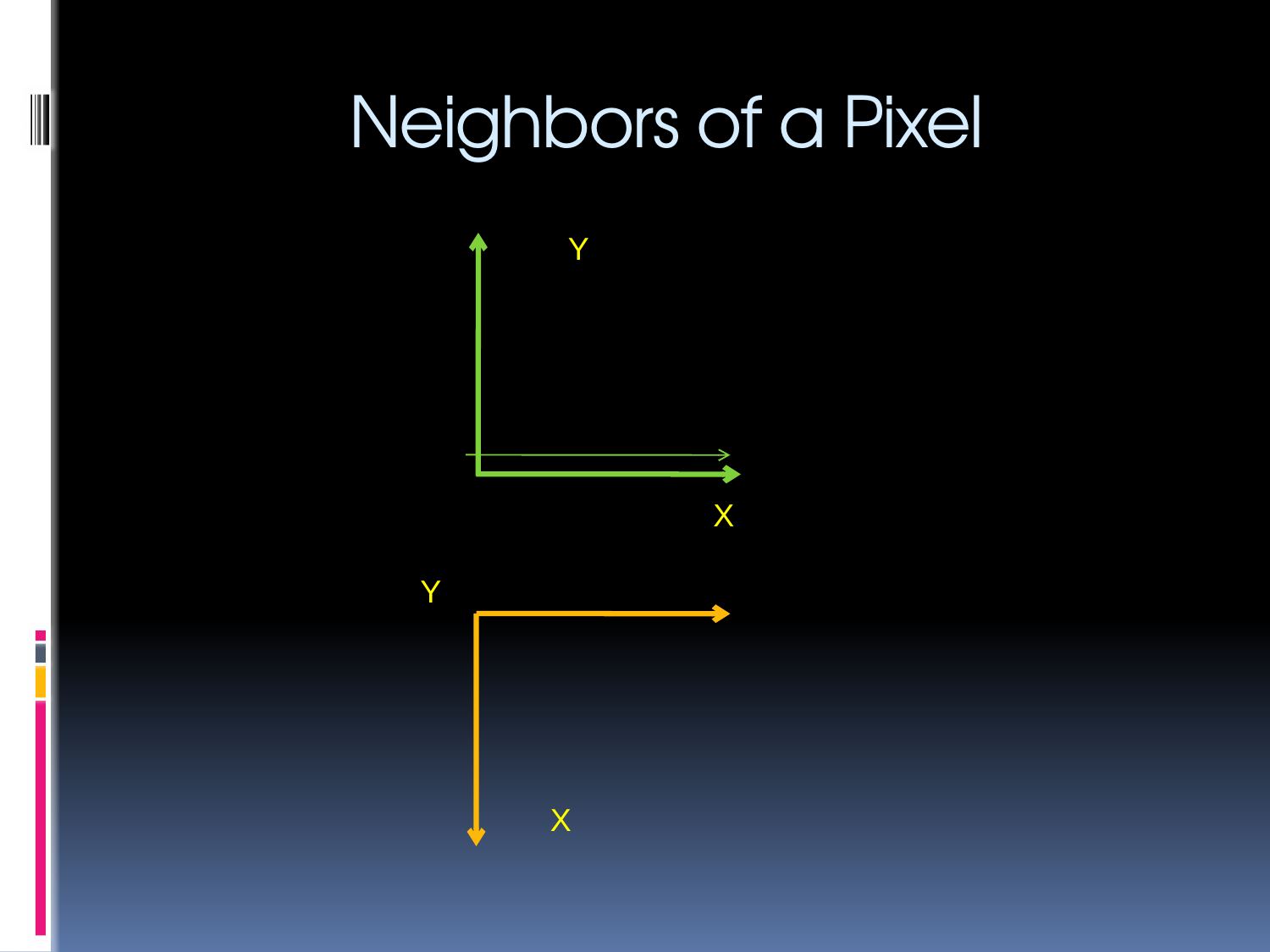

# Neighbors of a Pixel
                                               Y

                    X

                    Y

                                             X